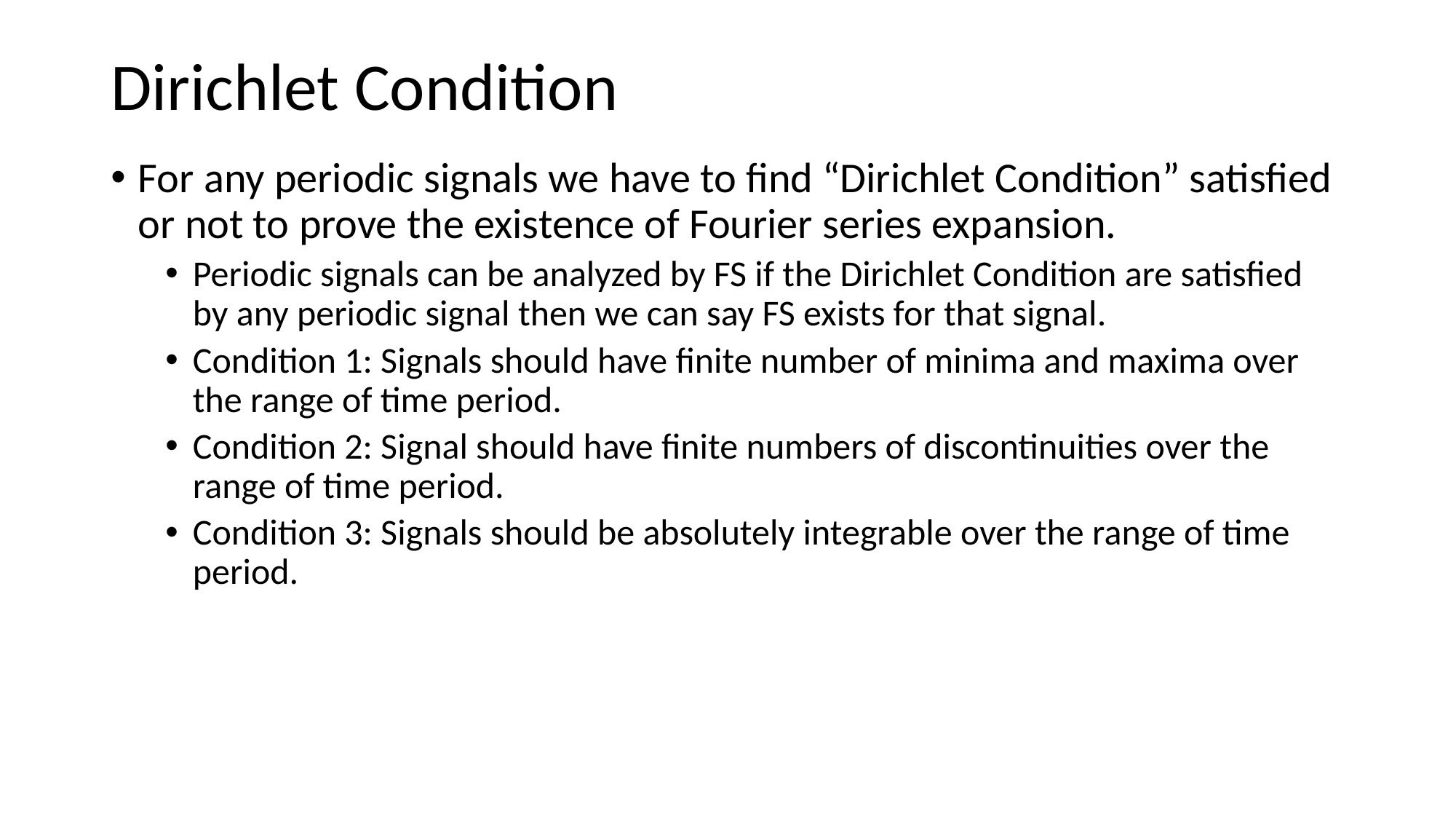

# Dirichlet Condition
For any periodic signals we have to find “Dirichlet Condition” satisfied or not to prove the existence of Fourier series expansion.
Periodic signals can be analyzed by FS if the Dirichlet Condition are satisfied by any periodic signal then we can say FS exists for that signal.
Condition 1: Signals should have finite number of minima and maxima over the range of time period.
Condition 2: Signal should have finite numbers of discontinuities over the range of time period.
Condition 3: Signals should be absolutely integrable over the range of time period.